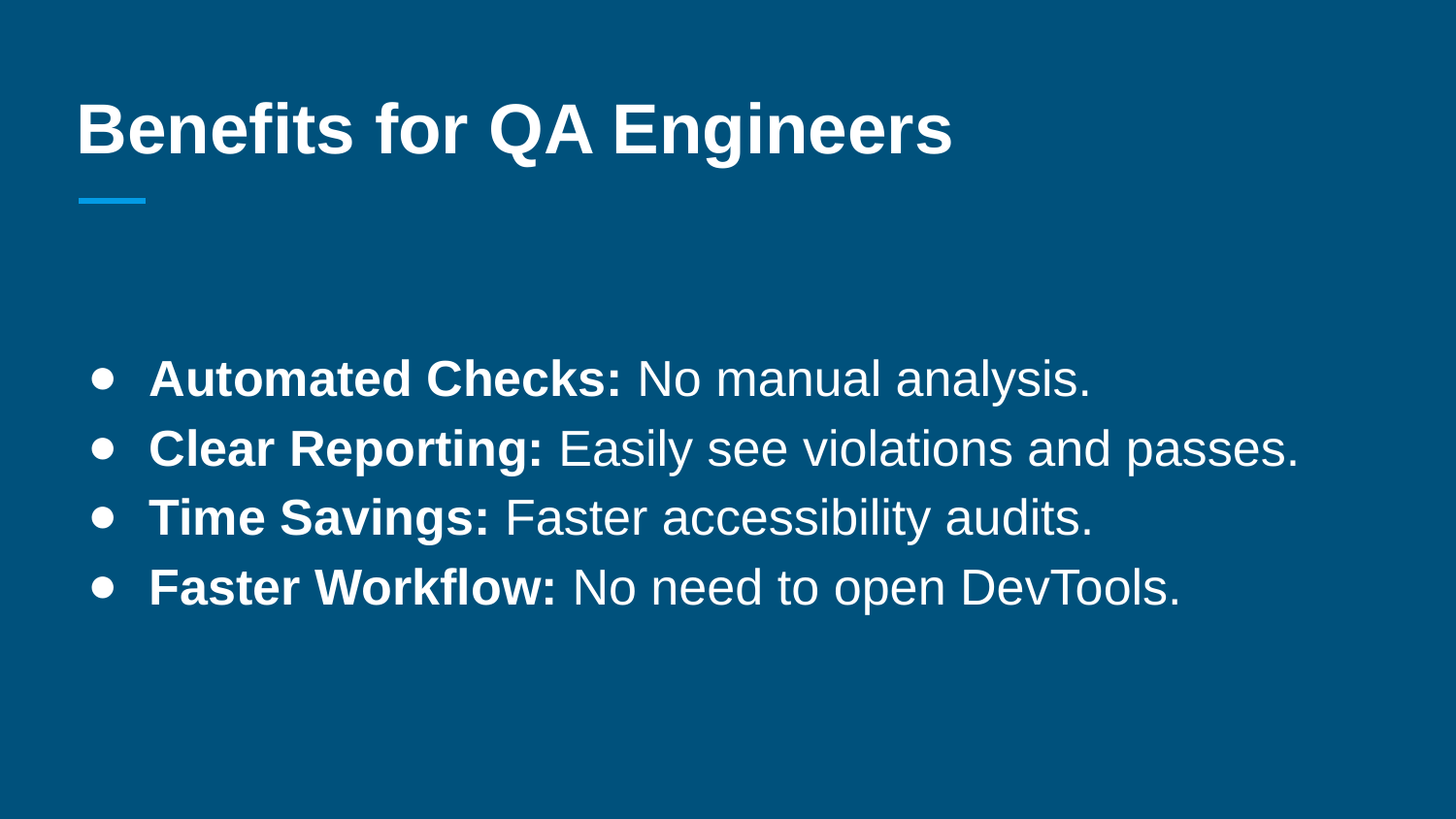

# Benefits for QA Engineers

Automated Checks: No manual analysis.
Clear Reporting: Easily see violations and passes.
Time Savings: Faster accessibility audits.
Faster Workflow: No need to open DevTools.